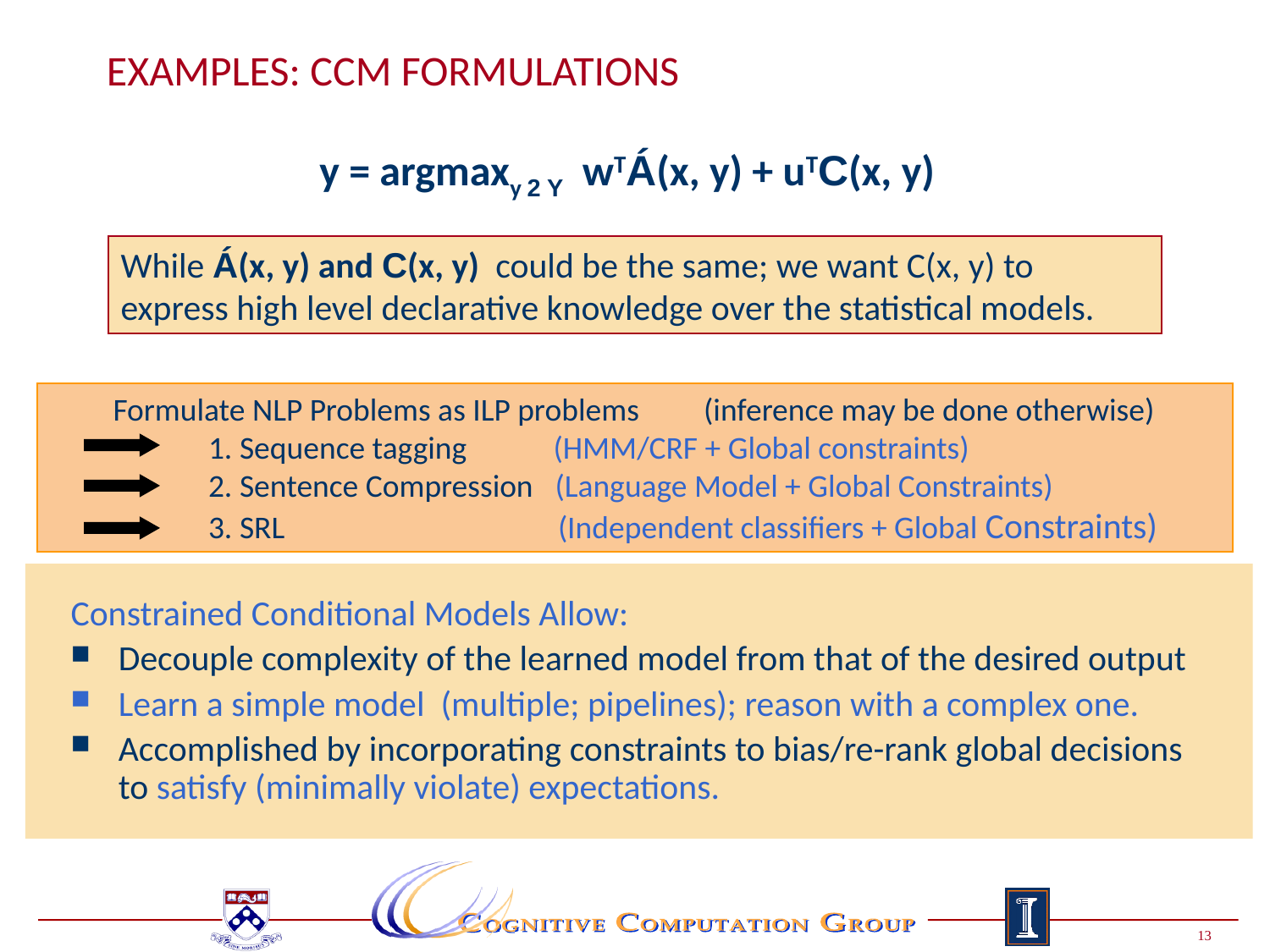

Page 13
# Examples: CCM Formulations
y = argmaxy 2 Y  wTÁ(x, y) + uTC(x, y)

While Á(x, y) and C(x, y)  could be the same; we want C(x, y) to express high level declarative knowledge over the statistical models.
Formulate NLP Problems as ILP problems         (inference may be done otherwise)
	1. Sequence tagging            (HMM/CRF + Global constraints)
	2. Sentence Compression   (Language Model + Global Constraints)
	3. SRL                                      (Independent classifiers + Global Constraints)

Sequential Prediction

HMM/CRF based:
                     Argmax ∑ ¸ij xij
Sentence Compression/Summarization:
Language Model based:
                     Argmax ∑ ¸ijk xijk
Knowledge/Linguistics Constraints

Cannot have both A states and B states in an output sequence.
Knowledge/Linguistics Constraints

If a modifier chosen, include its head
If verb is chosen, include its arguments
Constrained Conditional Models Allow:
Decouple complexity of the learned model from that of the desired output
Learn a simple model  (multiple; pipelines); reason with a complex one.
Accomplished by incorporating constraints to bias/re-rank global decisions to satisfy (minimally violate) expectations.